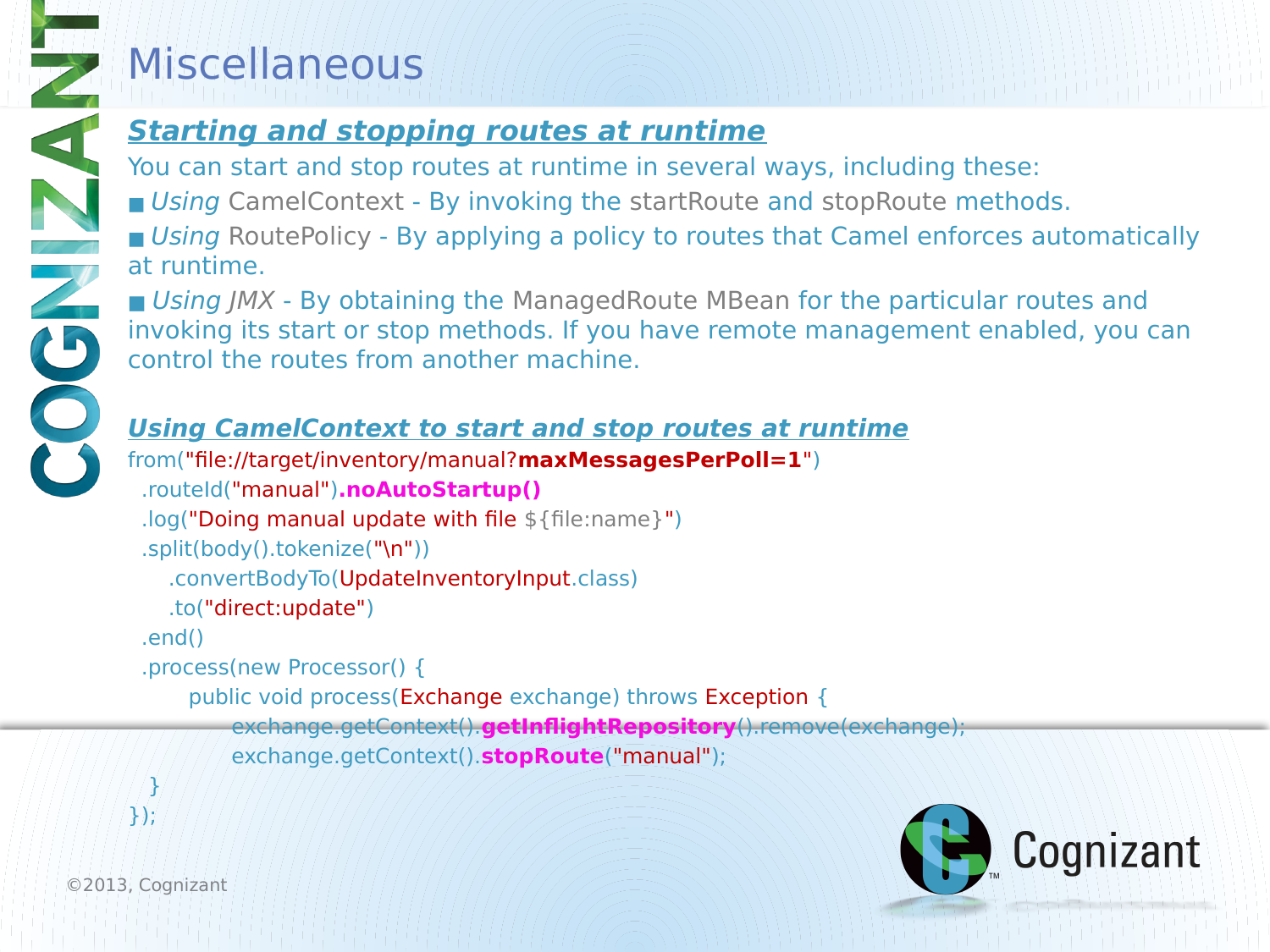

# Miscellaneous
Starting and stopping routes at runtime
You can start and stop routes at runtime in several ways, including these:
■ Using CamelContext - By invoking the startRoute and stopRoute methods.
■ Using RoutePolicy - By applying a policy to routes that Camel enforces automatically at runtime.
■ Using JMX - By obtaining the ManagedRoute MBean for the particular routes and invoking its start or stop methods. If you have remote management enabled, you can control the routes from another machine.

Using CamelContext to start and stop routes at runtime
from("file://target/inventory/manual?maxMessagesPerPoll=1")
  .routeId("manual").noAutoStartup()
  .log("Doing manual update with file ${file:name}")
  .split(body().tokenize("\n"))
      .convertBodyTo(UpdateInventoryInput.class)
      .to("direct:update")
  .end()
  .process(new Processor() {
         public void process(Exchange exchange) throws Exception {
              exchange.getContext().getInflightRepository().remove(exchange);
              exchange.getContext().stopRoute("manual");
   }
});